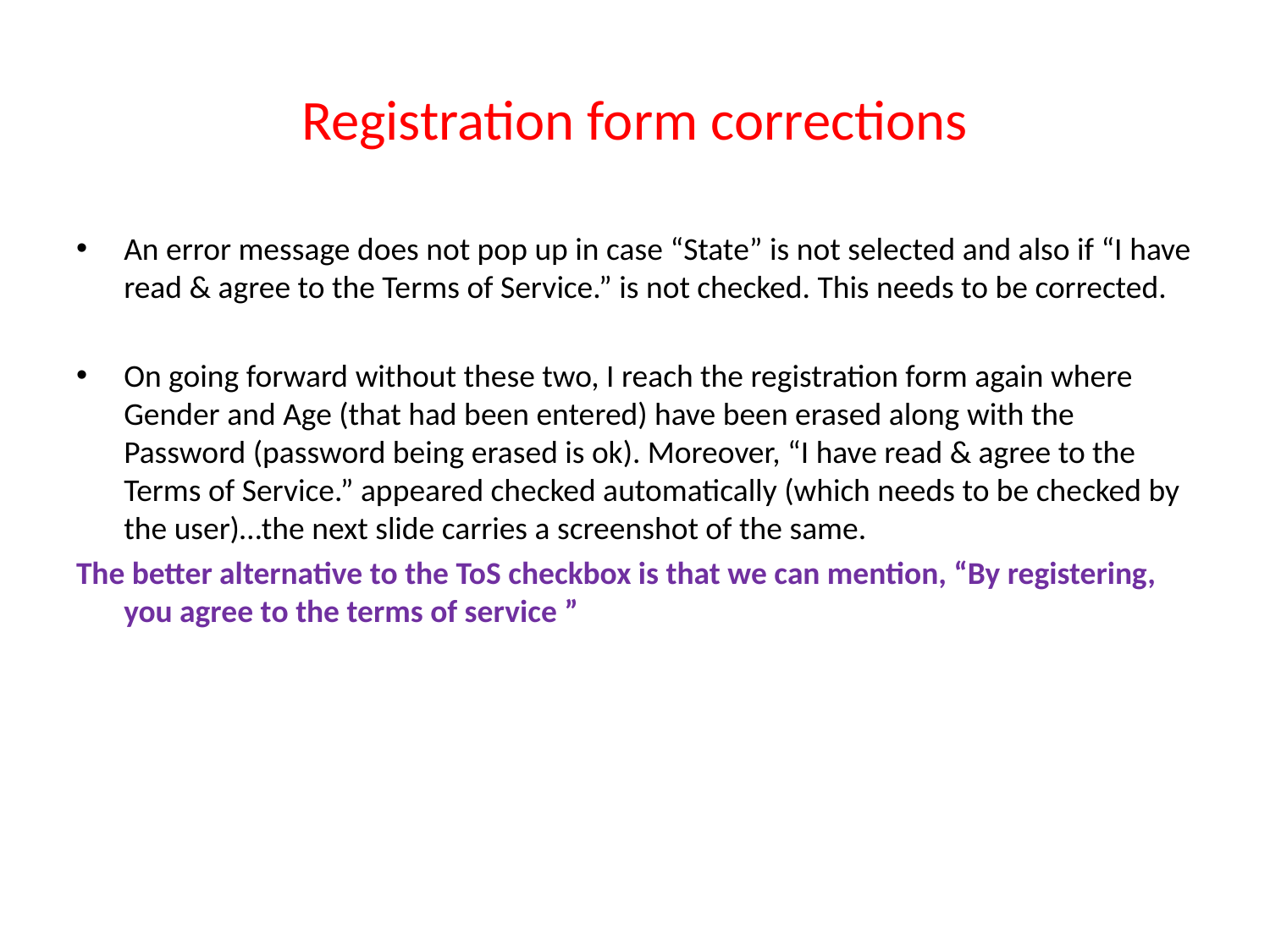

# Registration form corrections
An error message does not pop up in case “State” is not selected and also if “I have read & agree to the Terms of Service.” is not checked. This needs to be corrected.

On going forward without these two, I reach the registration form again where Gender and Age (that had been entered) have been erased along with the Password (password being erased is ok). Moreover, “I have read & agree to the Terms of Service.” appeared checked automatically (which needs to be checked by the user)…the next slide carries a screenshot of the same.
The better alternative to the ToS checkbox is that we can mention, “By registering, you agree to the terms of service ”